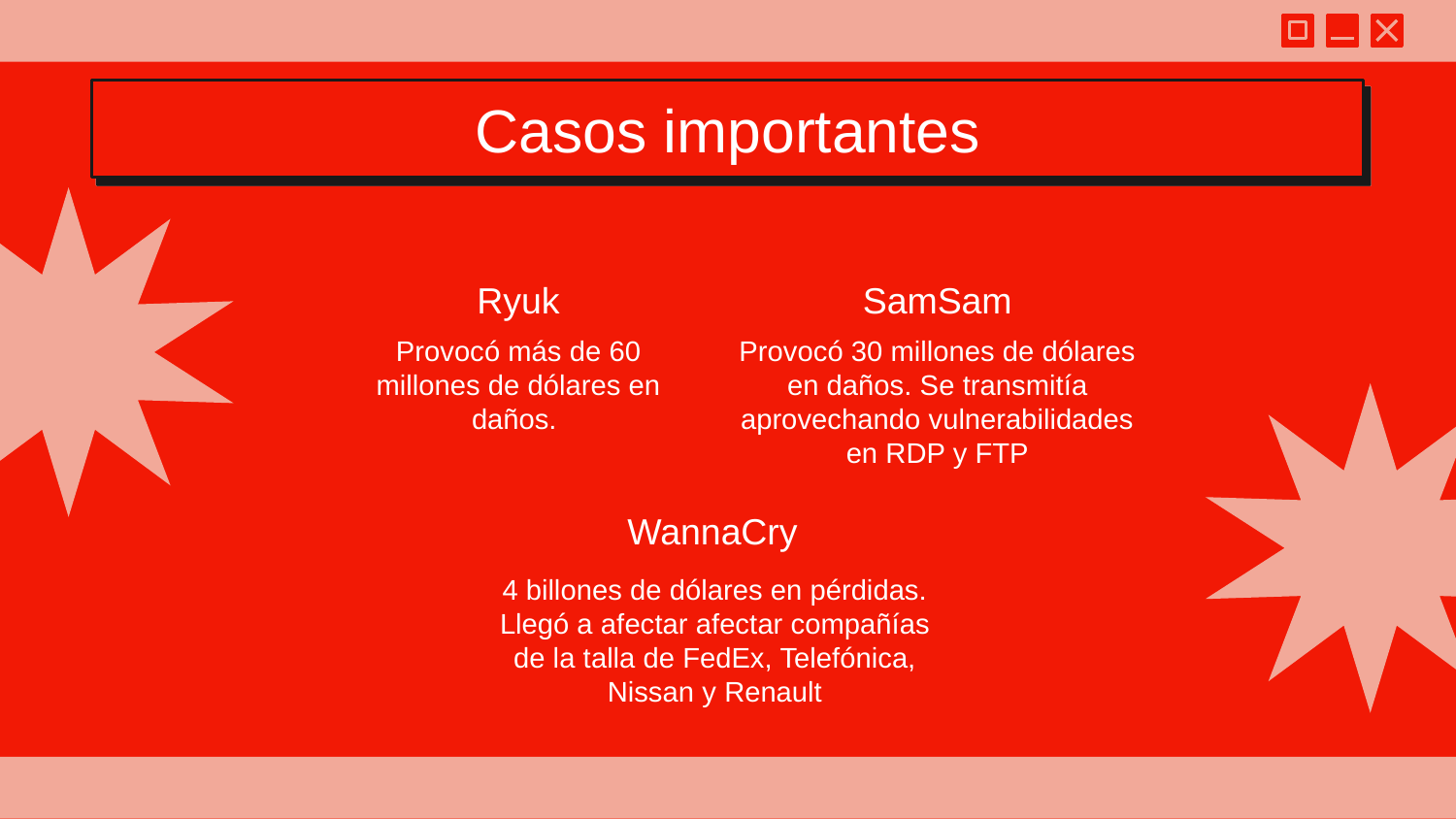

# Casos importantes
Ryuk
SamSam
Provocó más de 60 millones de dólares en daños.
Provocó 30 millones de dólares en daños. Se transmitía aprovechando vulnerabilidades en RDP y FTP
WannaCry
4 billones de dólares en pérdidas. Llegó a afectar afectar compañías de la talla de FedEx, Telefónica, Nissan y Renault